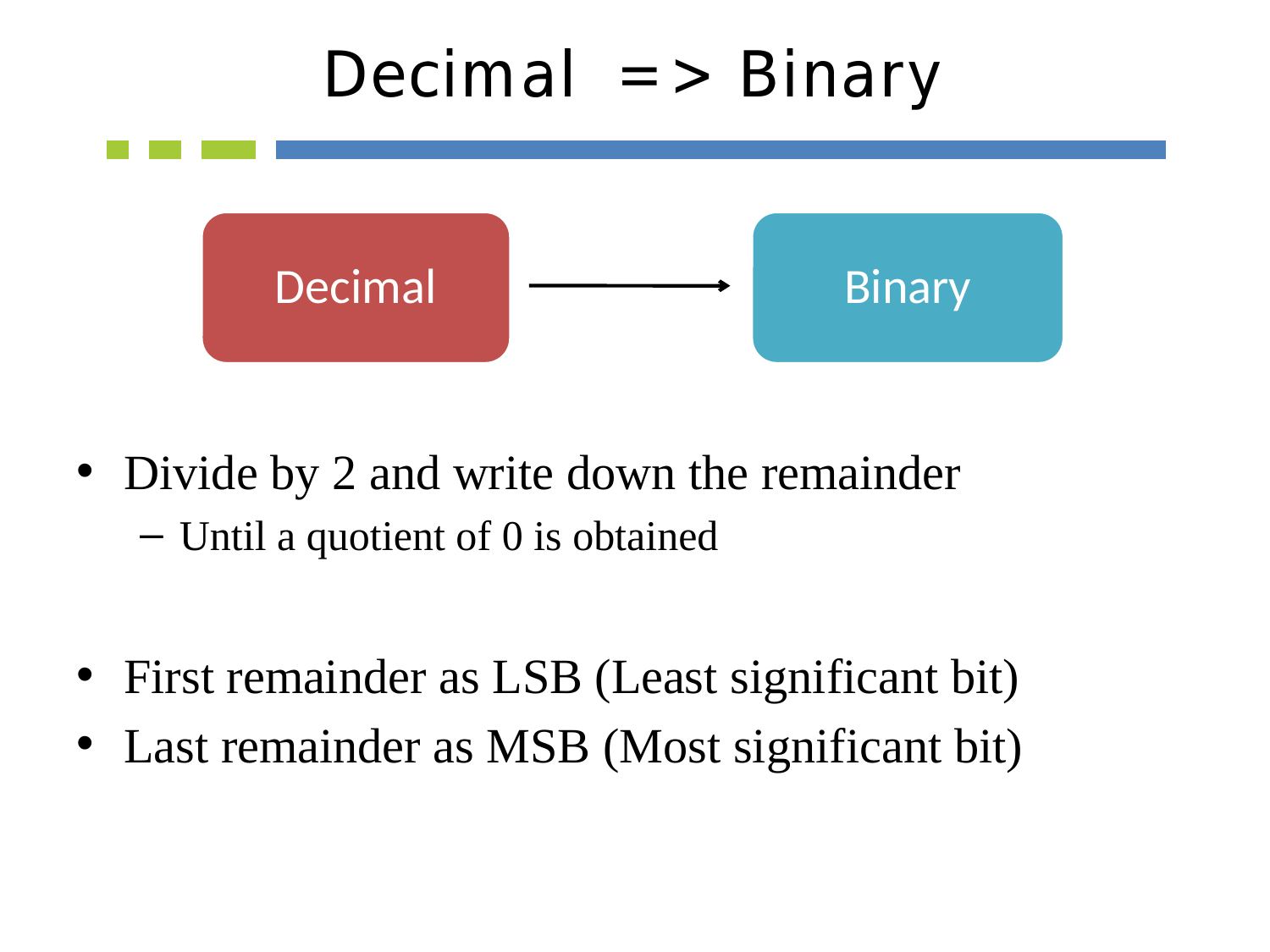

# Decimal  => Binary

Decimal

Binary
Divide by 2 and write down the remainder
Until a quotient of 0 is obtained

First remainder as LSB (Least significant bit)
Last remainder as MSB (Most significant bit)